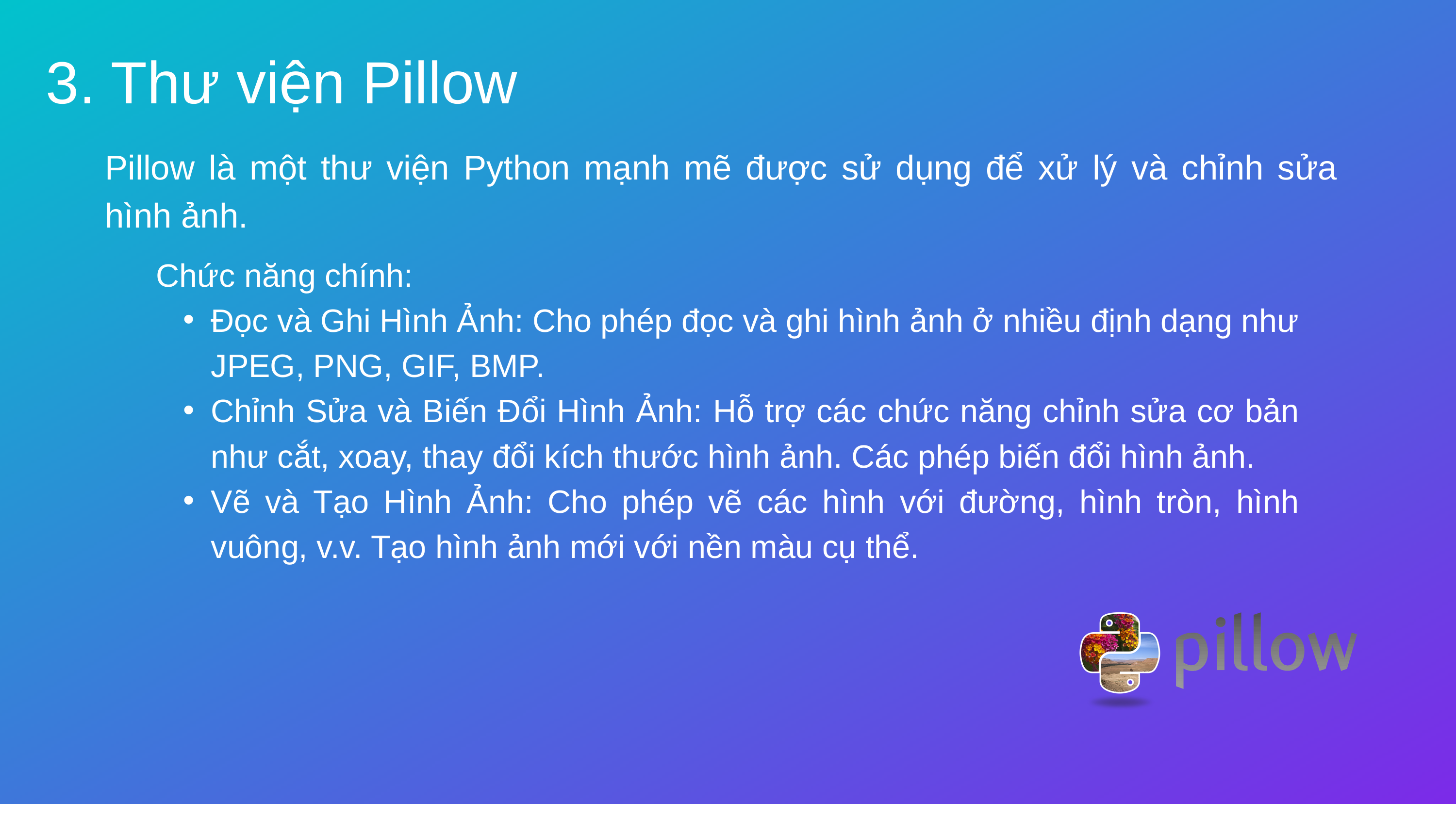

3. Thư viện Pillow
Pillow là một thư viện Python mạnh mẽ được sử dụng để xử lý và chỉnh sửa hình ảnh.
Chức năng chính:
Đọc và Ghi Hình Ảnh: Cho phép đọc và ghi hình ảnh ở nhiều định dạng như JPEG, PNG, GIF, BMP.
Chỉnh Sửa và Biến Đổi Hình Ảnh: Hỗ trợ các chức năng chỉnh sửa cơ bản như cắt, xoay, thay đổi kích thước hình ảnh. Các phép biến đổi hình ảnh.
Vẽ và Tạo Hình Ảnh: Cho phép vẽ các hình với đường, hình tròn, hình vuông, v.v. Tạo hình ảnh mới với nền màu cụ thể.